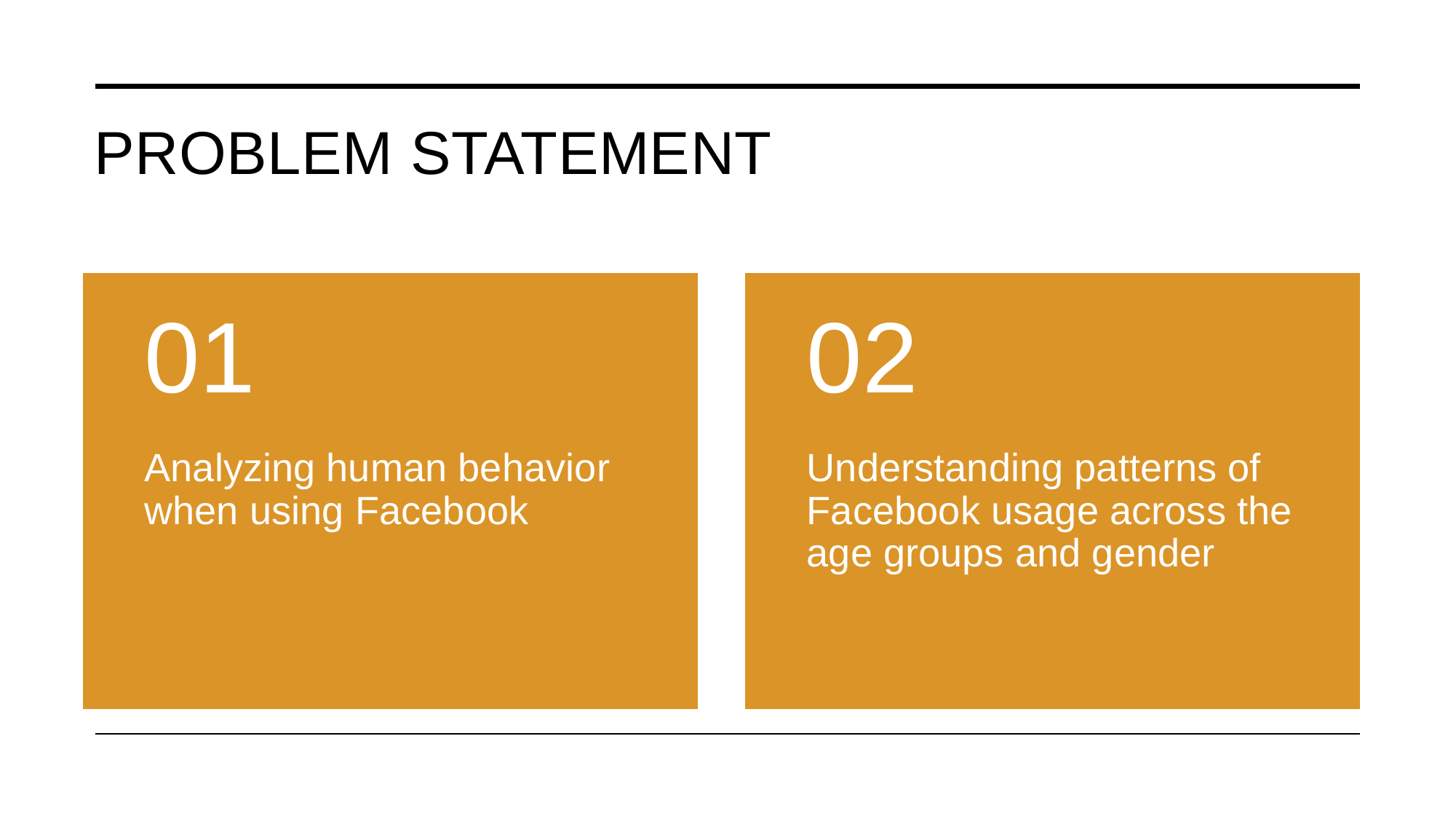

# PROBLEM STATEMENT
Analyzing human behavior when using Facebook
01
Understanding patterns of Facebook usage across the age groups and gender
02